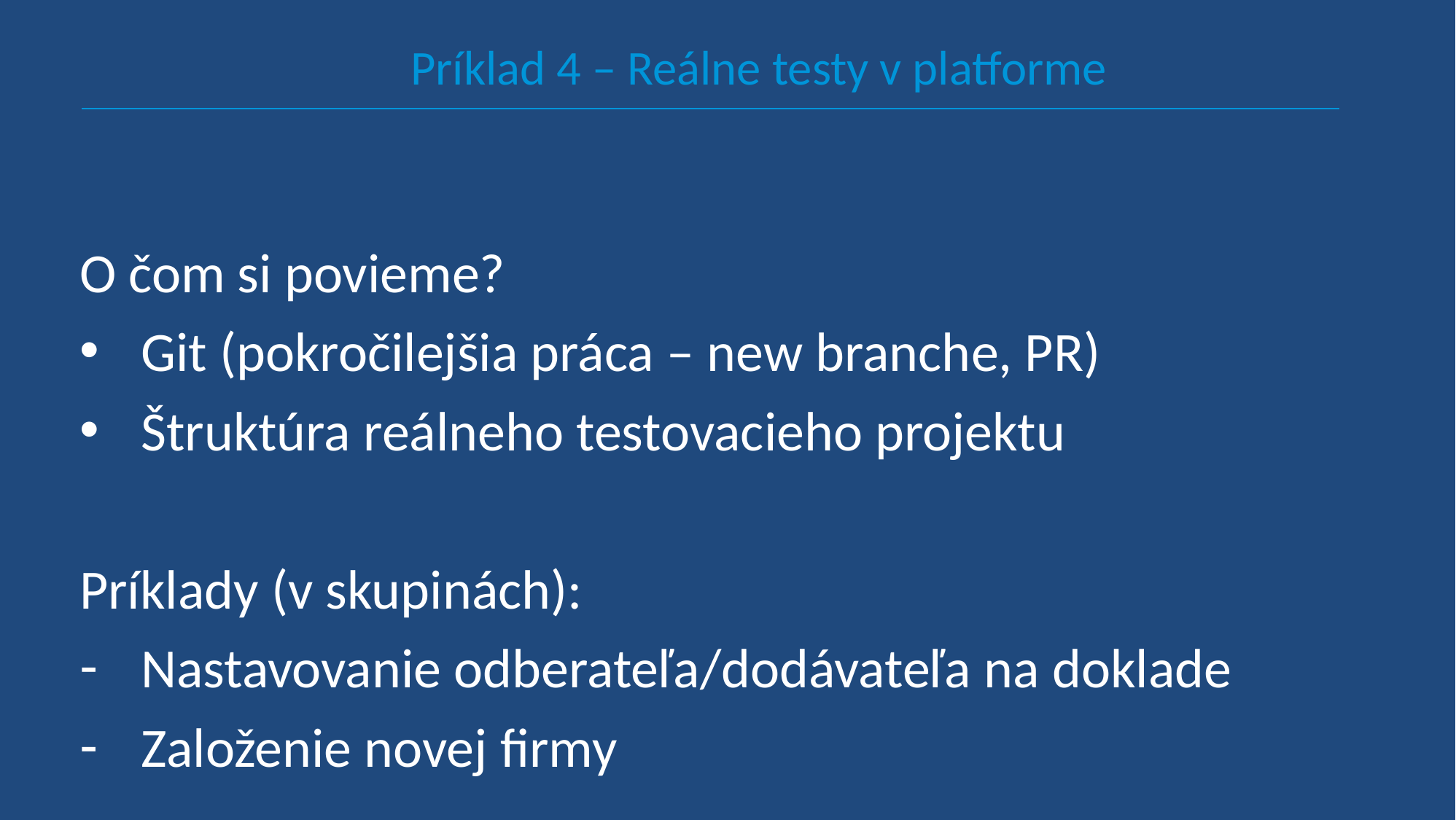

Príklad 4 – Reálne testy v platforme

O čom si povieme?
Git (pokročilejšia práca – new branche, PR)
Štruktúra reálneho testovacieho projektu

Príklady (v skupinách):
Nastavovanie odberateľa/dodávateľa na doklade
Založenie novej firmy